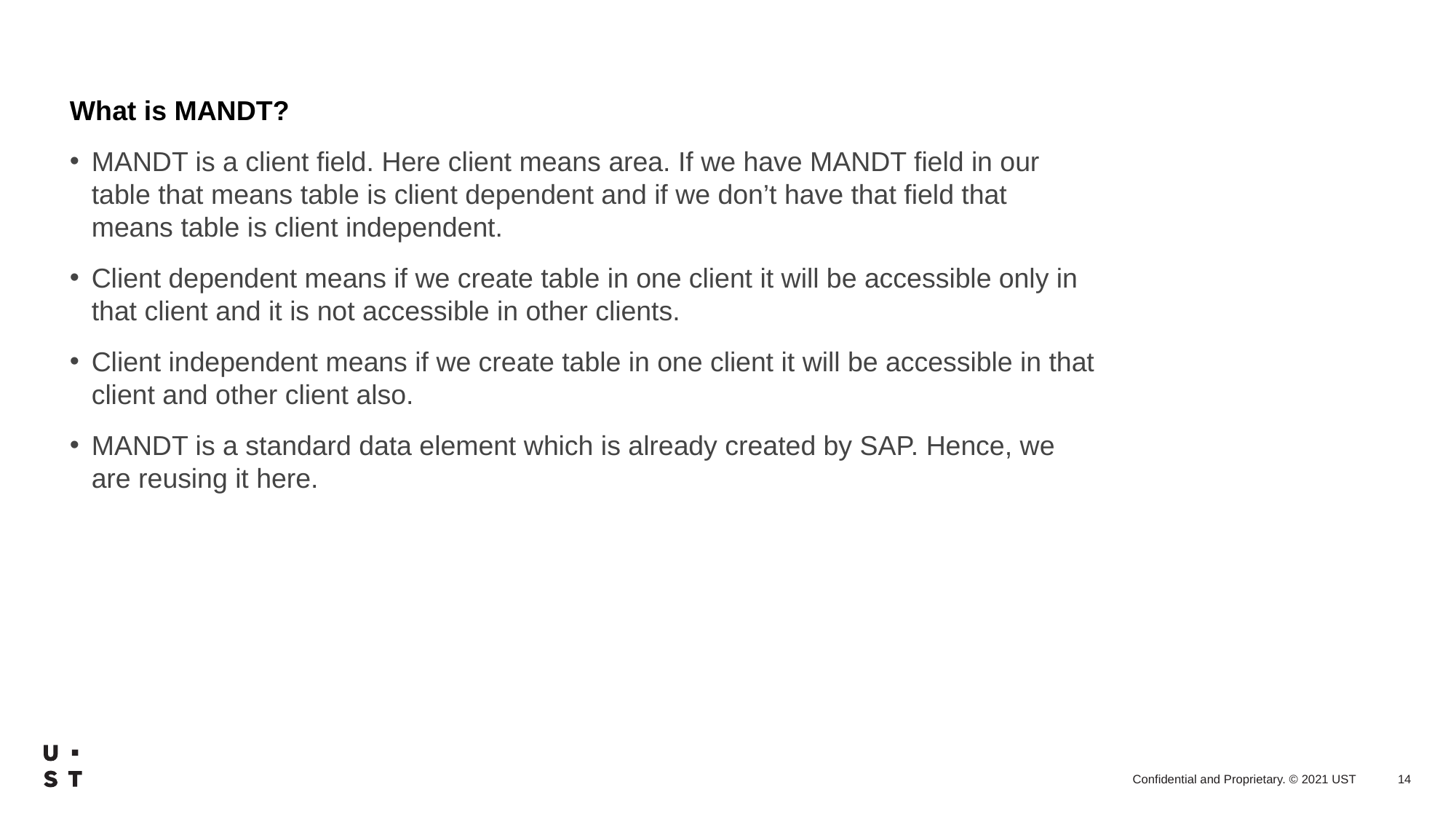

What is MANDT?
MANDT is a client field. Here client means area. If we have MANDT field in our table that means table is client dependent and if we don’t have that field that means table is client independent.
Client dependent means if we create table in one client it will be accessible only in that client and it is not accessible in other clients.
Client independent means if we create table in one client it will be accessible in that client and other client also.
MANDT is a standard data element which is already created by SAP. Hence, we are reusing it here.

14